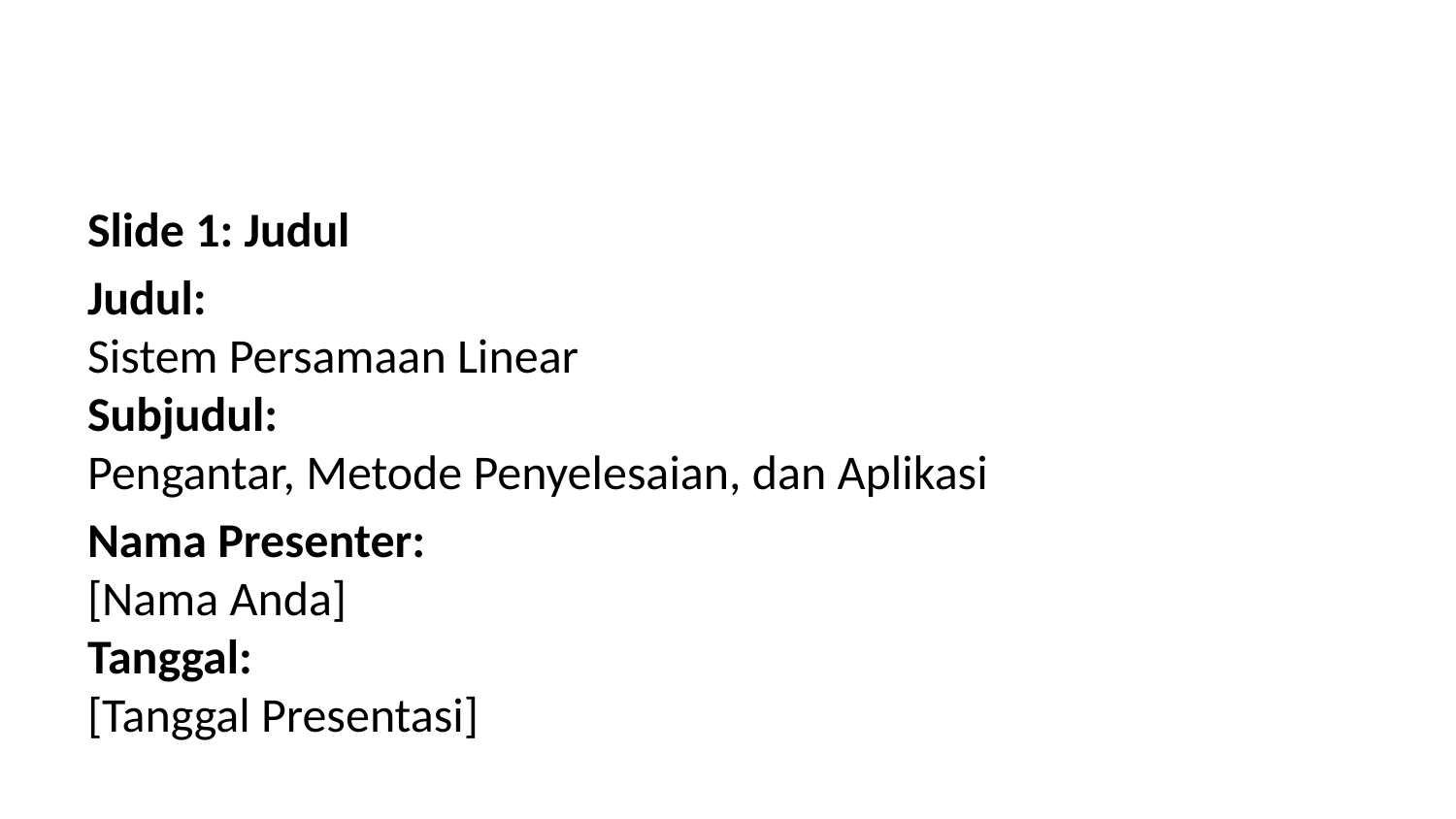

Slide 1: Judul
Judul:
Sistem Persamaan Linear
Subjudul:
Pengantar, Metode Penyelesaian, dan Aplikasi
Nama Presenter:
[Nama Anda]
Tanggal:
[Tanggal Presentasi]